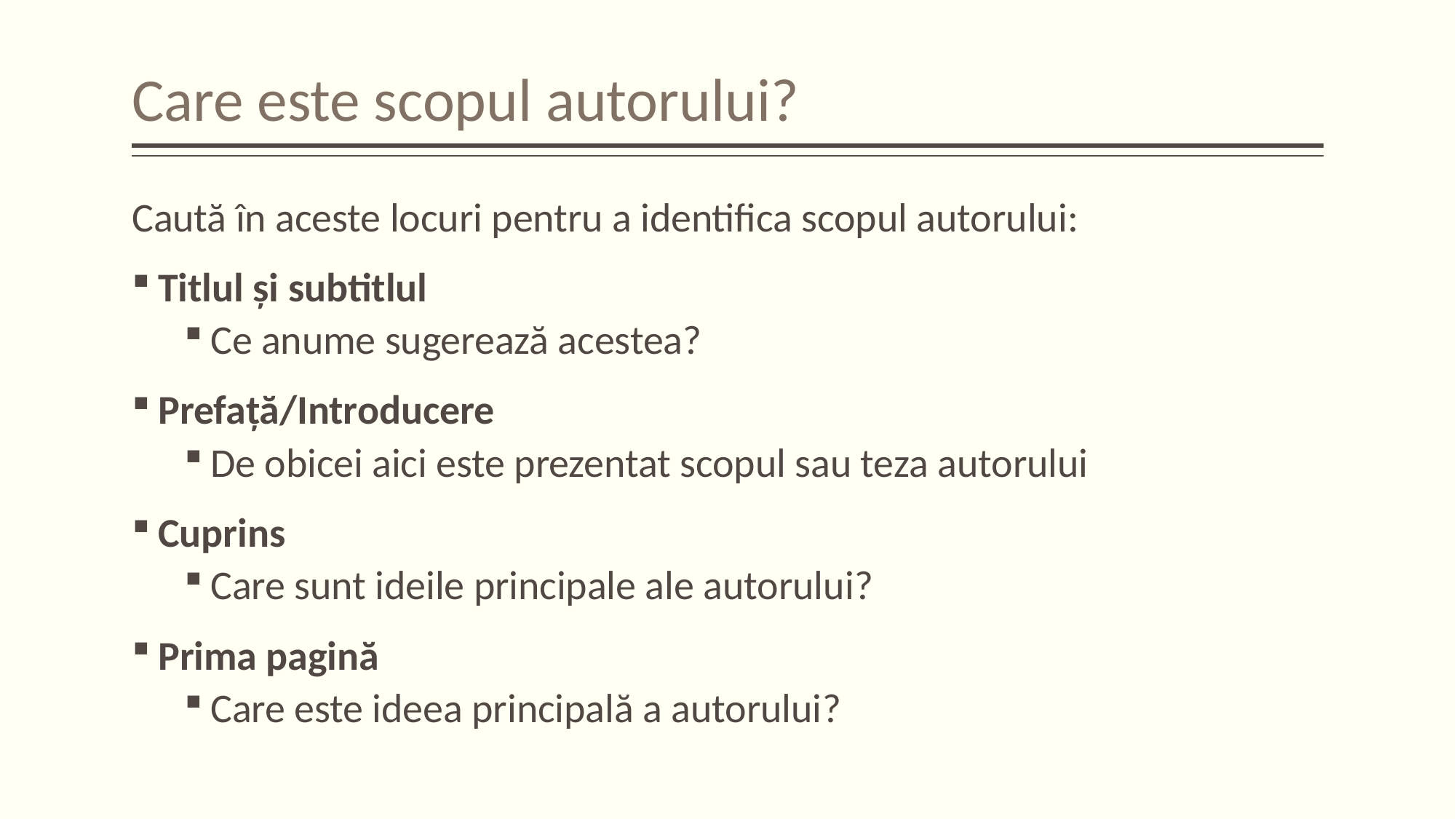

# Care este scopul autorului?
Caută în aceste locuri pentru a identifica scopul autorului:
Titlul și subtitlul
Ce anume sugerează acestea?
Prefață/Introducere
De obicei aici este prezentat scopul sau teza autorului
Cuprins
Care sunt ideile principale ale autorului?
Prima pagină
Care este ideea principală a autorului?